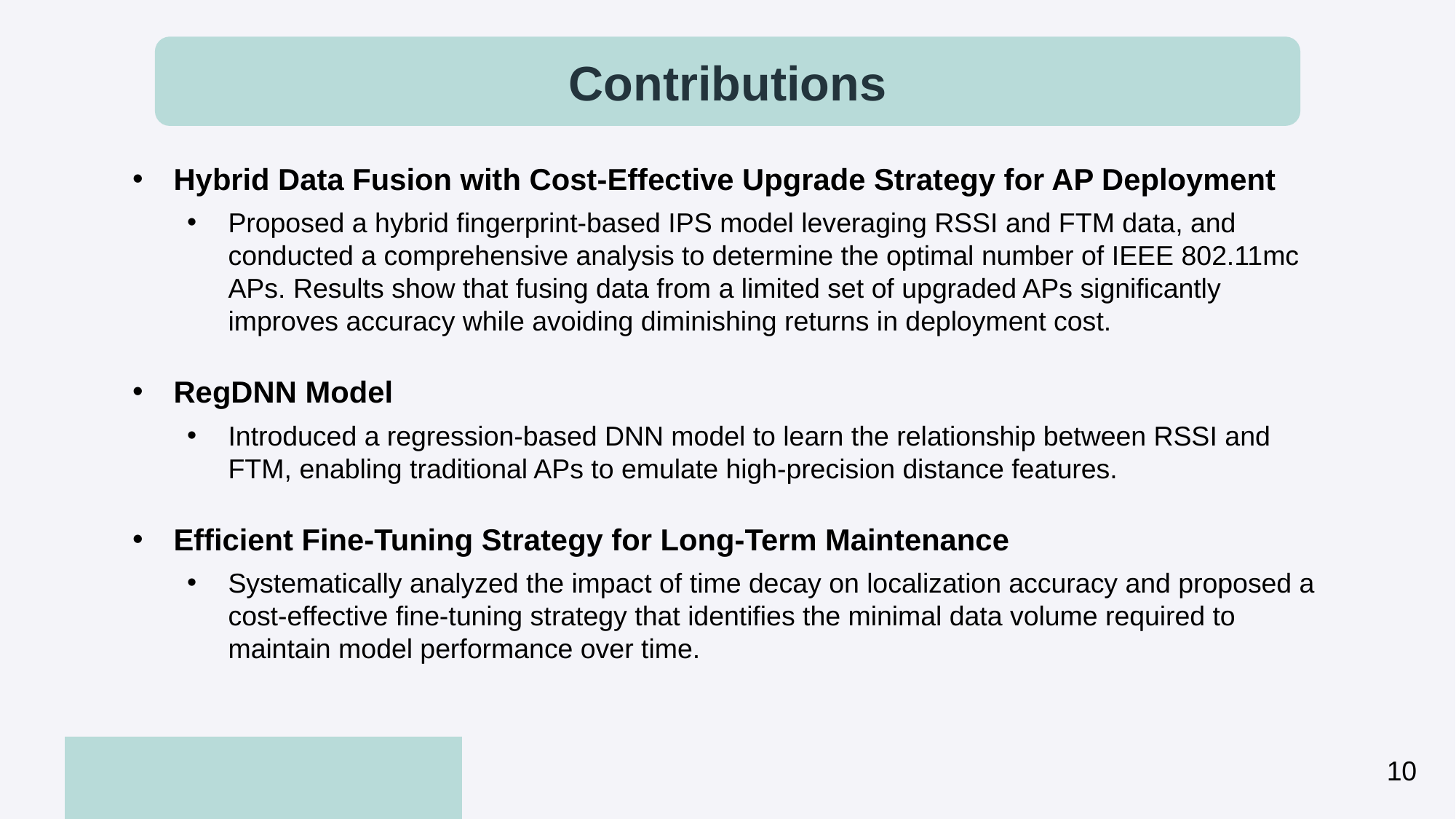

Contributions
Hybrid Data Fusion with Cost-Effective Upgrade Strategy for AP Deployment

Proposed a hybrid fingerprint-based IPS model leveraging RSSI and FTM data, and conducted a comprehensive analysis to determine the optimal number of IEEE 802.11mc APs. Results show that fusing data from a limited set of upgraded APs significantly improves accuracy while avoiding diminishing returns in deployment cost.

RegDNN Model

Introduced a regression-based DNN model to learn the relationship between RSSI and FTM, enabling traditional APs to emulate high-precision distance features.

Efficient Fine-Tuning Strategy for Long-Term Maintenance

Systematically analyzed the impact of time decay on localization accuracy and proposed a cost-effective fine-tuning strategy that identifies the minimal data volume required to maintain model performance over time.

10